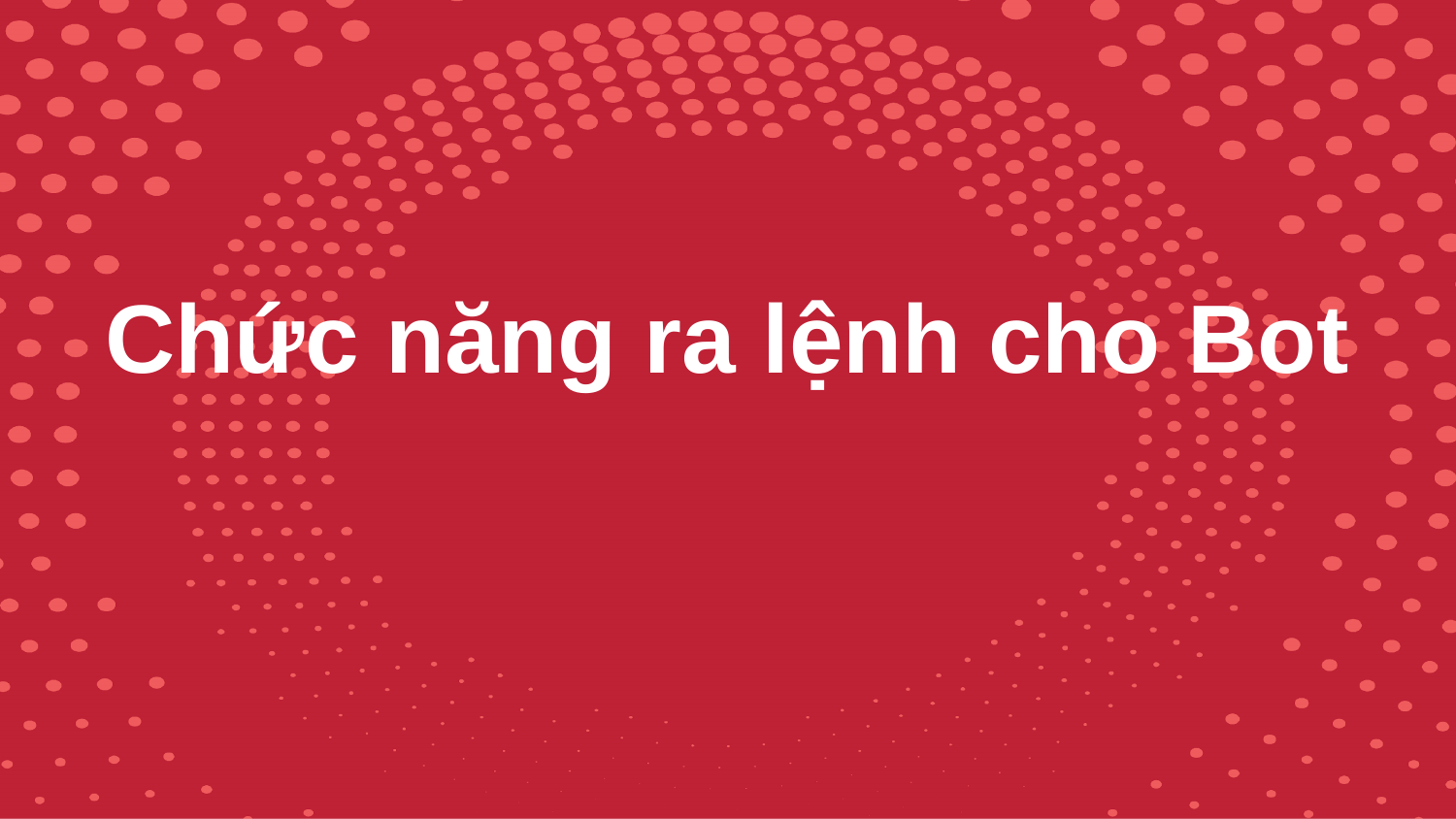

# Chức năng ra lệnh cho Bot